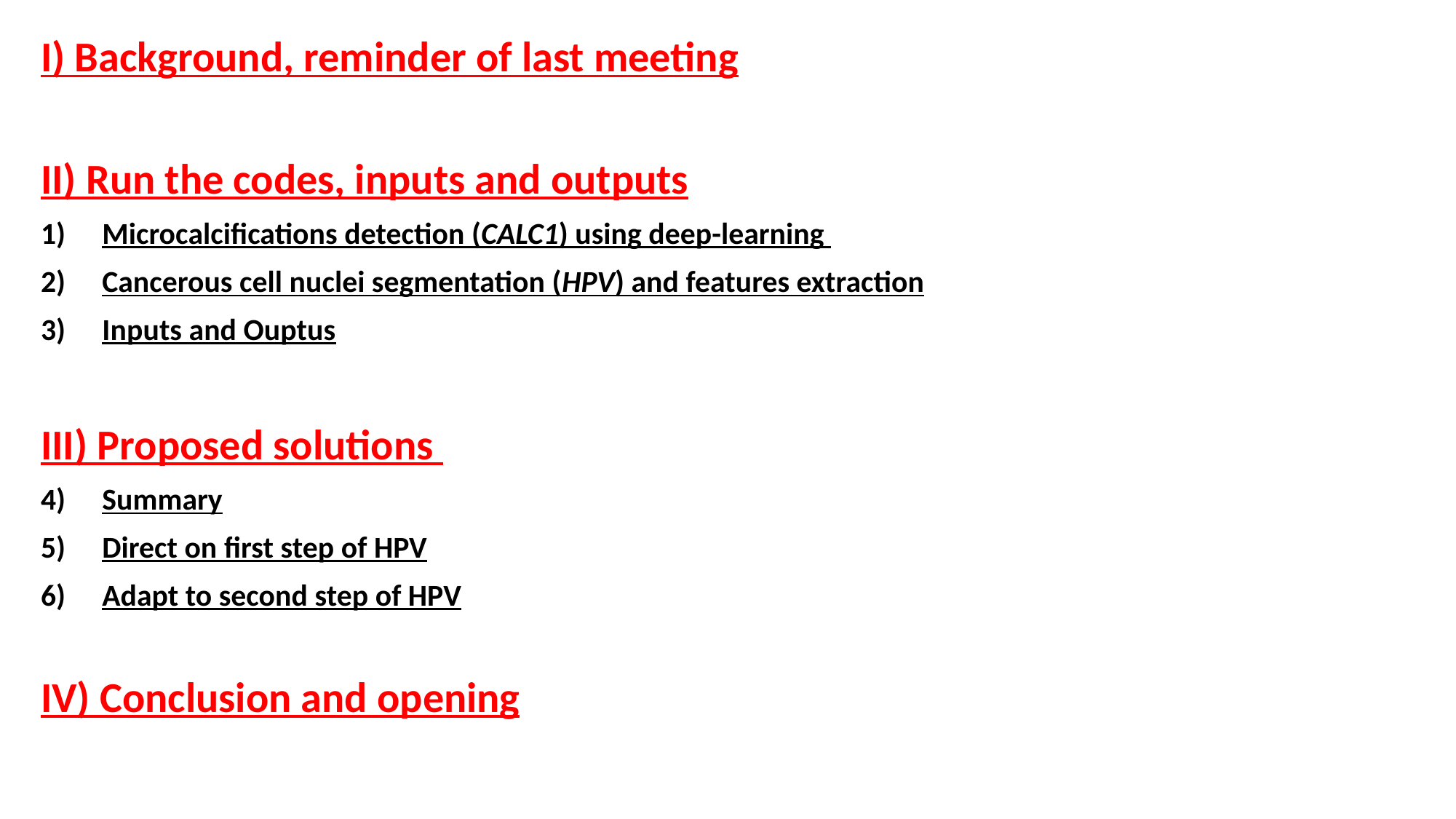

I) Background, reminder of last meeting

II) Run the codes, inputs and outputs
Microcalcifications detection (CALC1) using deep-learning
Cancerous cell nuclei segmentation (HPV) and features extraction
Inputs and Ouptus

III) Proposed solutions
Summary
Direct on first step of HPV
Adapt to second step of HPV

IV) Conclusion and opening